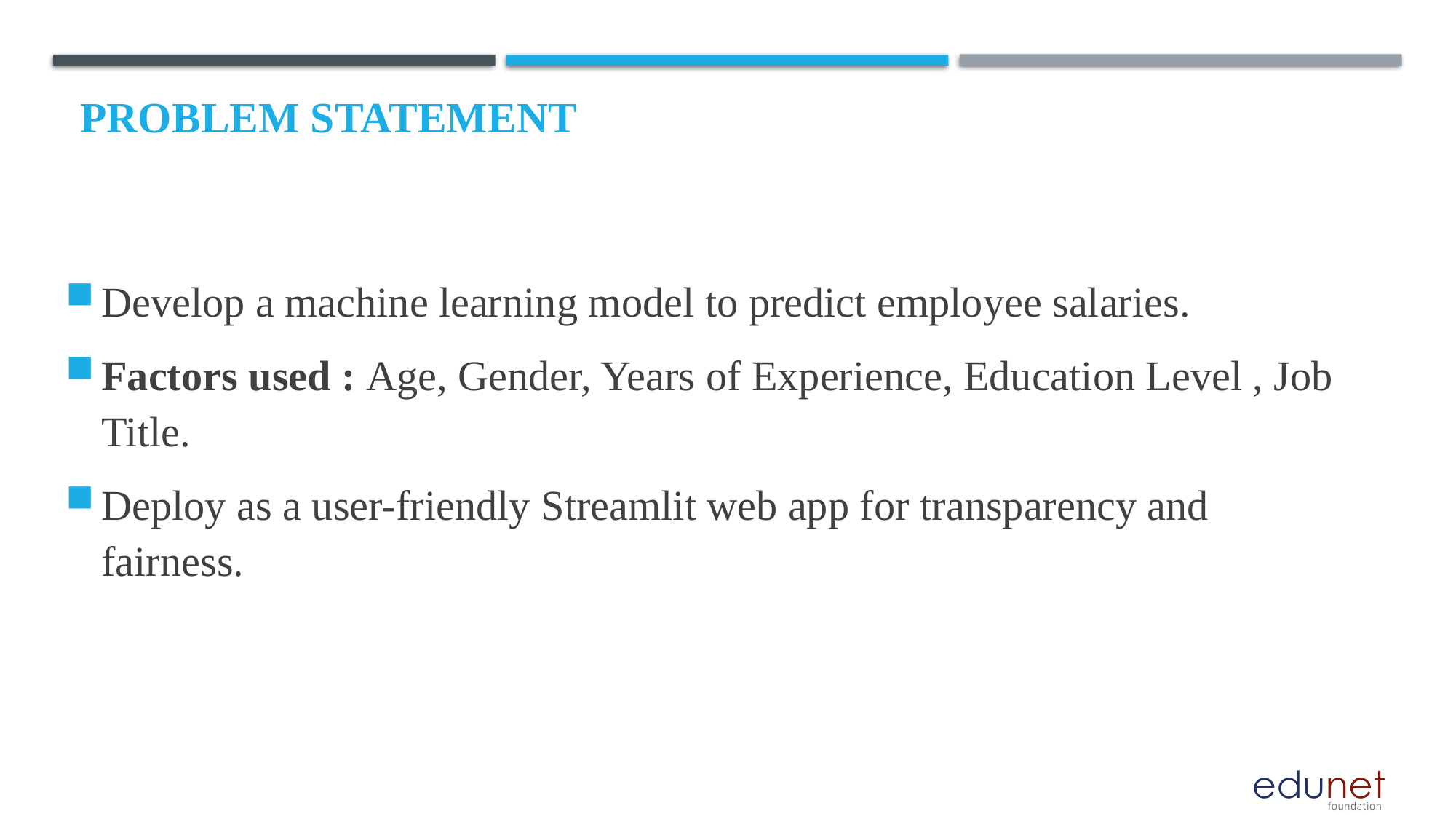

# Problem Statement
Develop a machine learning model to predict employee salaries.
Factors used : Age, Gender, Years of Experience, Education Level , Job Title.
Deploy as a user-friendly Streamlit web app for transparency and fairness.